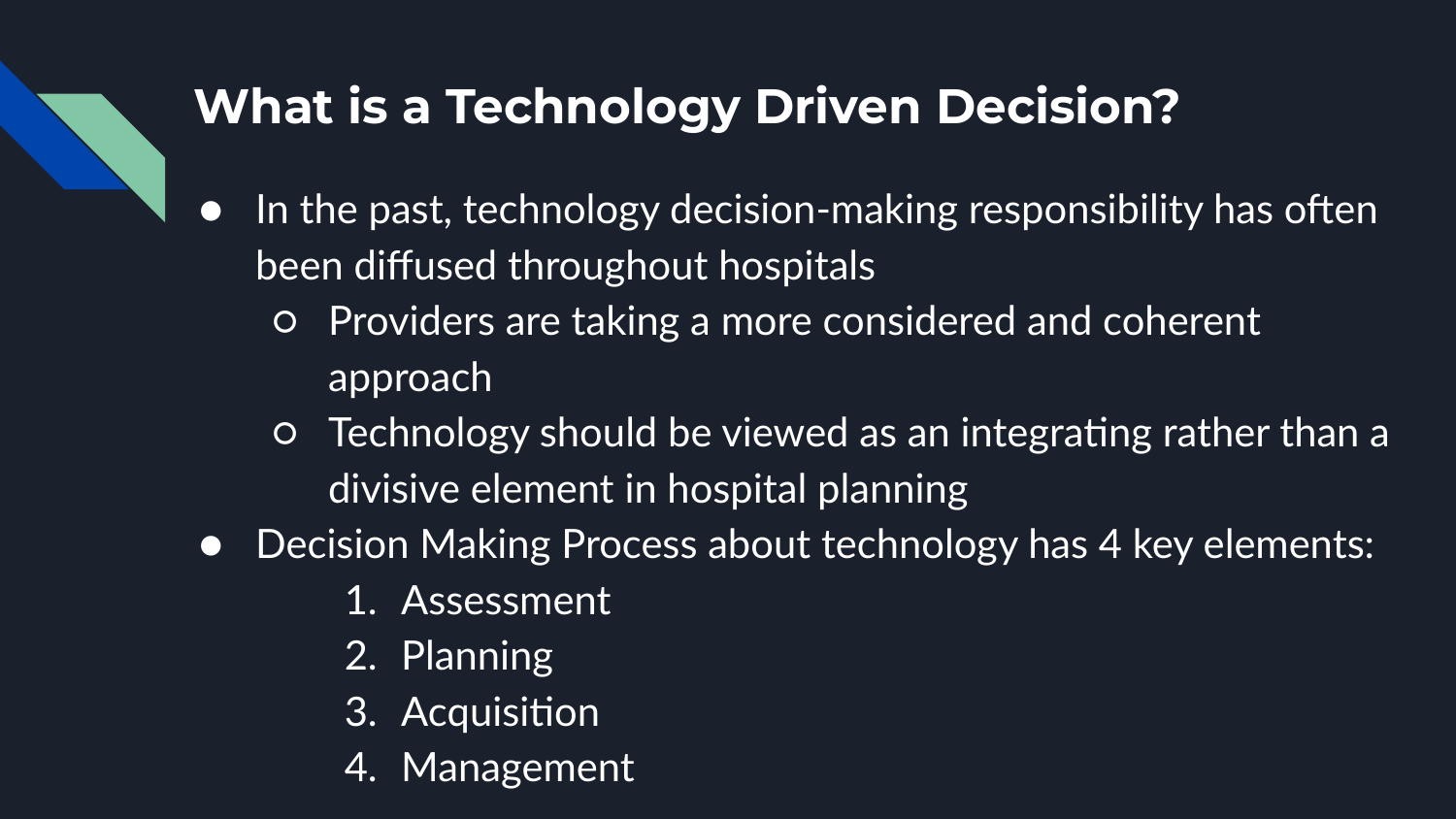

# What is a Technology Driven Decision?
In the past, technology decision-making responsibility has often been diffused throughout hospitals
Providers are taking a more considered and coherent approach
Technology should be viewed as an integrating rather than a divisive element in hospital planning
Decision Making Process about technology has 4 key elements:
Assessment
Planning
Acquisition
Management